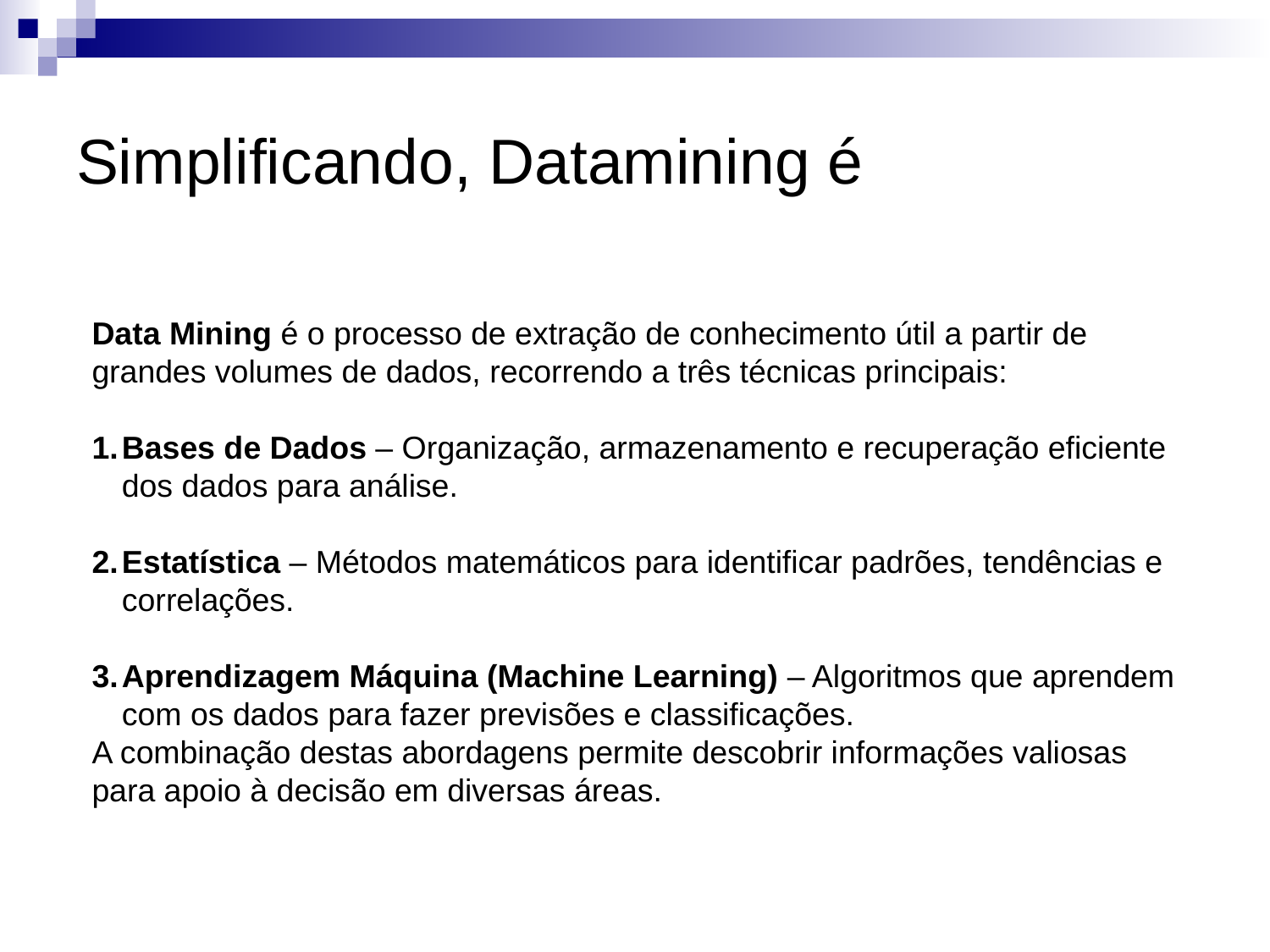

# Simplificando, Datamining é
Data Mining é o processo de extração de conhecimento útil a partir de grandes volumes de dados, recorrendo a três técnicas principais:

Bases de Dados – Organização, armazenamento e recuperação eficiente dos dados para análise.

Estatística – Métodos matemáticos para identificar padrões, tendências e correlações.

Aprendizagem Máquina (Machine Learning) – Algoritmos que aprendem com os dados para fazer previsões e classificações.
A combinação destas abordagens permite descobrir informações valiosas para apoio à decisão em diversas áreas.